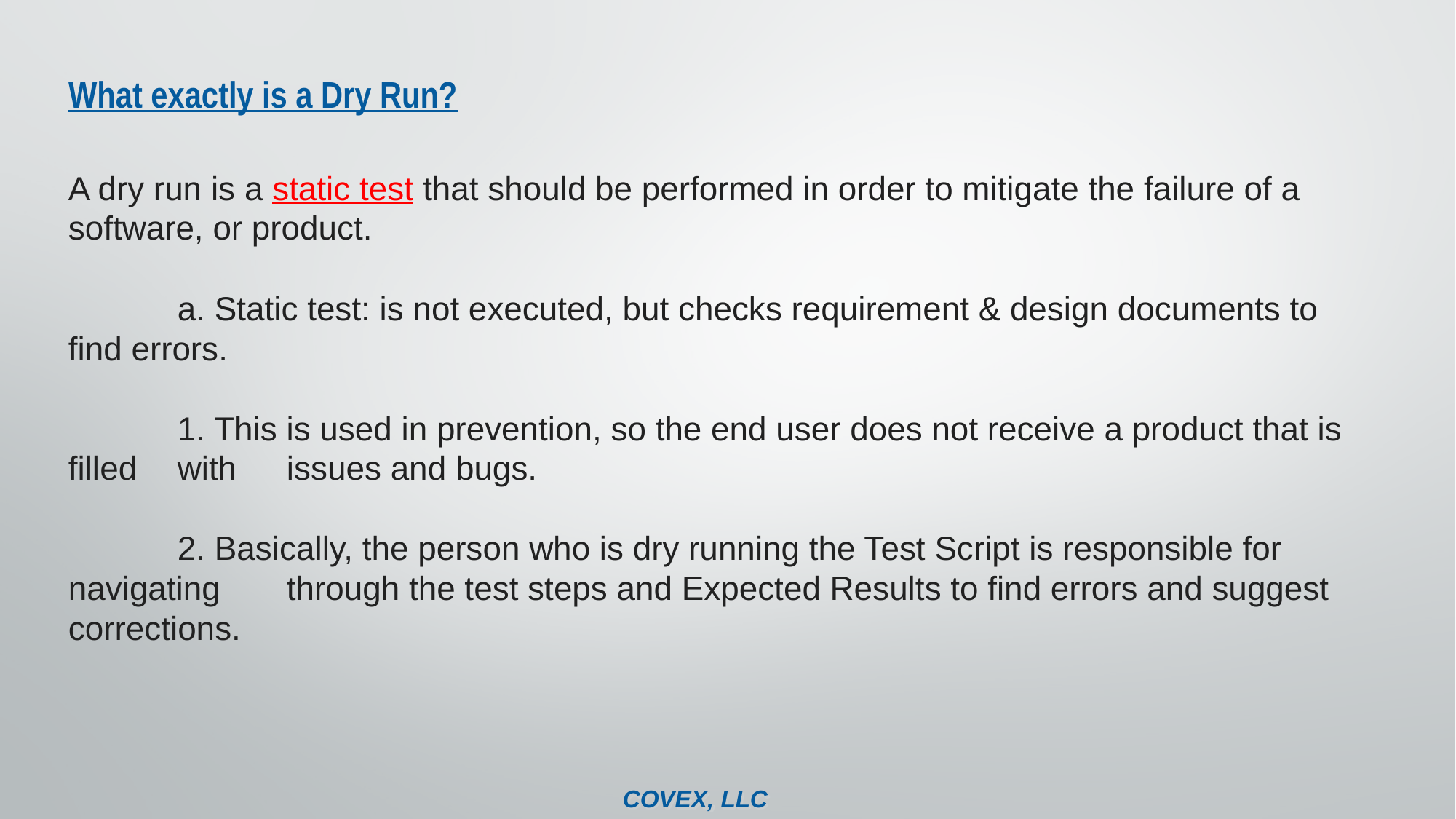

# What exactly is a Dry Run?
A dry run is a static test that should be performed in order to mitigate the failure of a software, or product.

	a. Static test: is not executed, but checks requirement & design documents to find errors.

	1. This is used in prevention, so the end user does not receive a product that is filled 	with 	issues and bugs.

	2. Basically, the person who is dry running the Test Script is responsible for navigating 	through the test steps and Expected Results to find errors and suggest corrections.